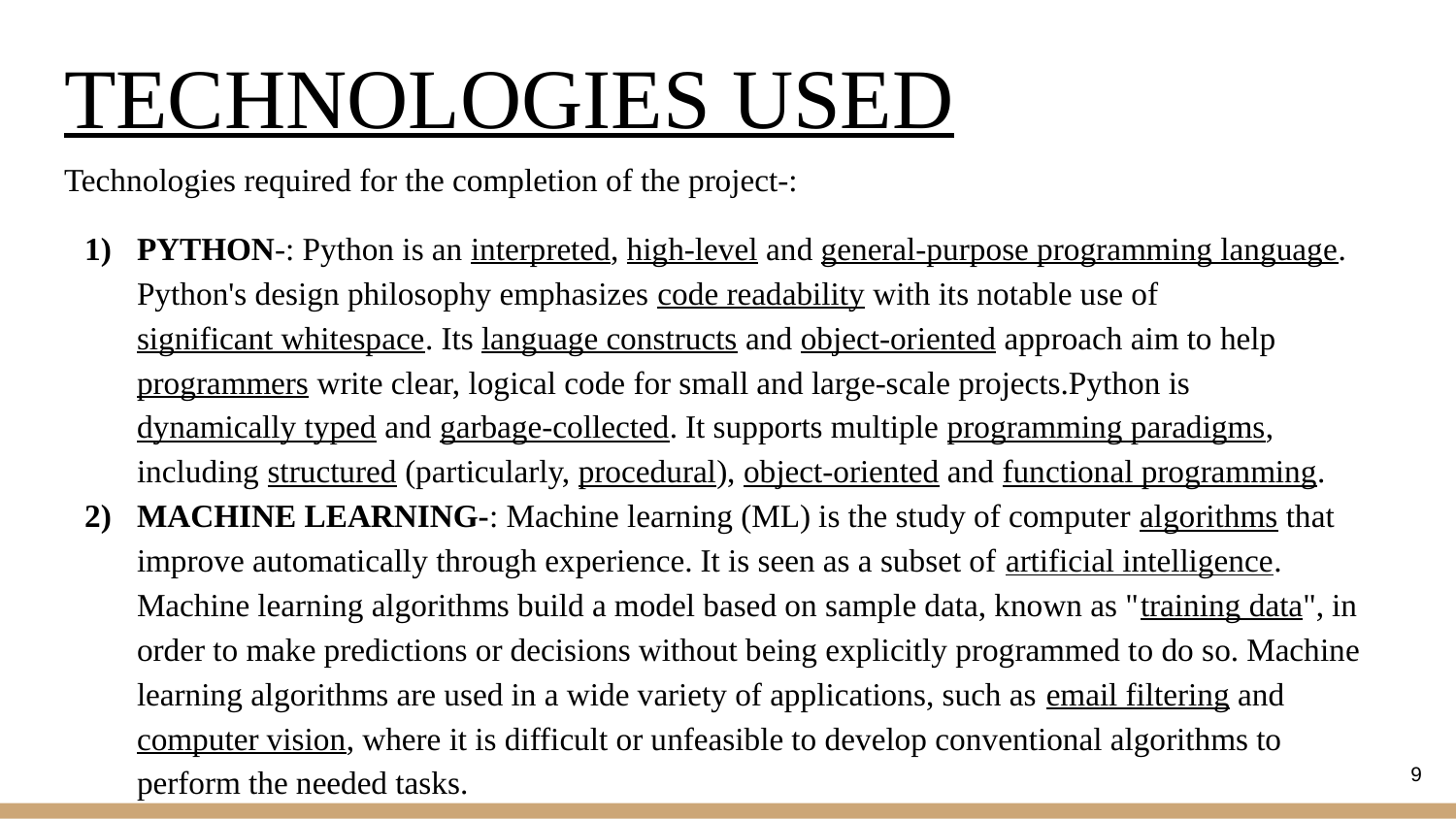

# TECHNOLOGIES USED
Technologies required for the completion of the project-:
PYTHON-: Python is an interpreted, high-level and general-purpose programming language. Python's design philosophy emphasizes code readability with its notable use of significant whitespace. Its language constructs and object-oriented approach aim to help programmers write clear, logical code for small and large-scale projects.Python is dynamically typed and garbage-collected. It supports multiple programming paradigms, including structured (particularly, procedural), object-oriented and functional programming.
MACHINE LEARNING-: Machine learning (ML) is the study of computer algorithms that improve automatically through experience. It is seen as a subset of artificial intelligence. Machine learning algorithms build a model based on sample data, known as "training data", in order to make predictions or decisions without being explicitly programmed to do so. Machine learning algorithms are used in a wide variety of applications, such as email filtering and computer vision, where it is difficult or unfeasible to develop conventional algorithms to perform the needed tasks.
9